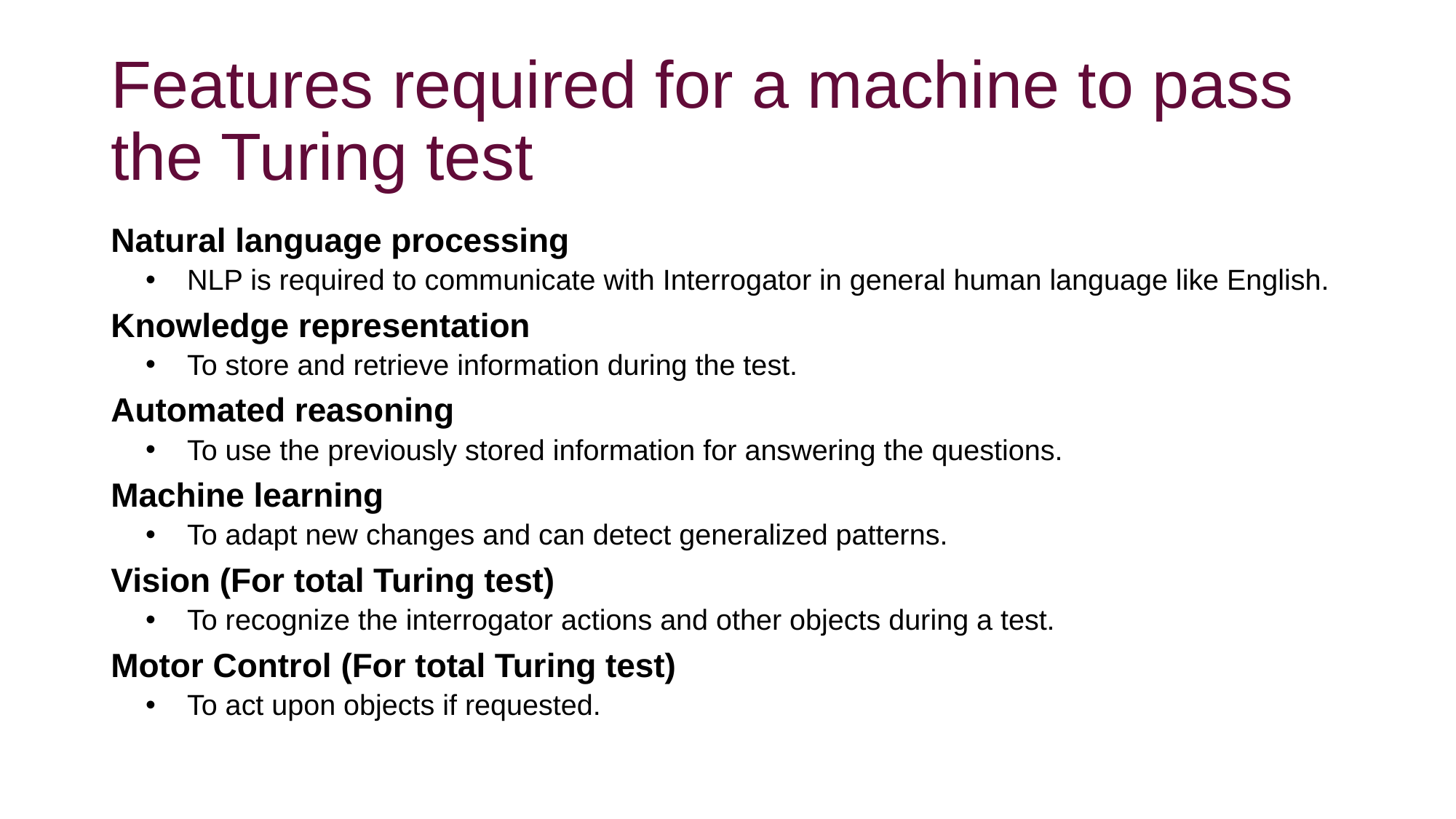

# Features required for a machine to pass the Turing test
Natural language processing
NLP is required to communicate with Interrogator in general human language like English.
Knowledge representation
To store and retrieve information during the test.
Automated reasoning
To use the previously stored information for answering the questions.
Machine learning
To adapt new changes and can detect generalized patterns.
Vision (For total Turing test)
To recognize the interrogator actions and other objects during a test.
Motor Control (For total Turing test)
To act upon objects if requested.